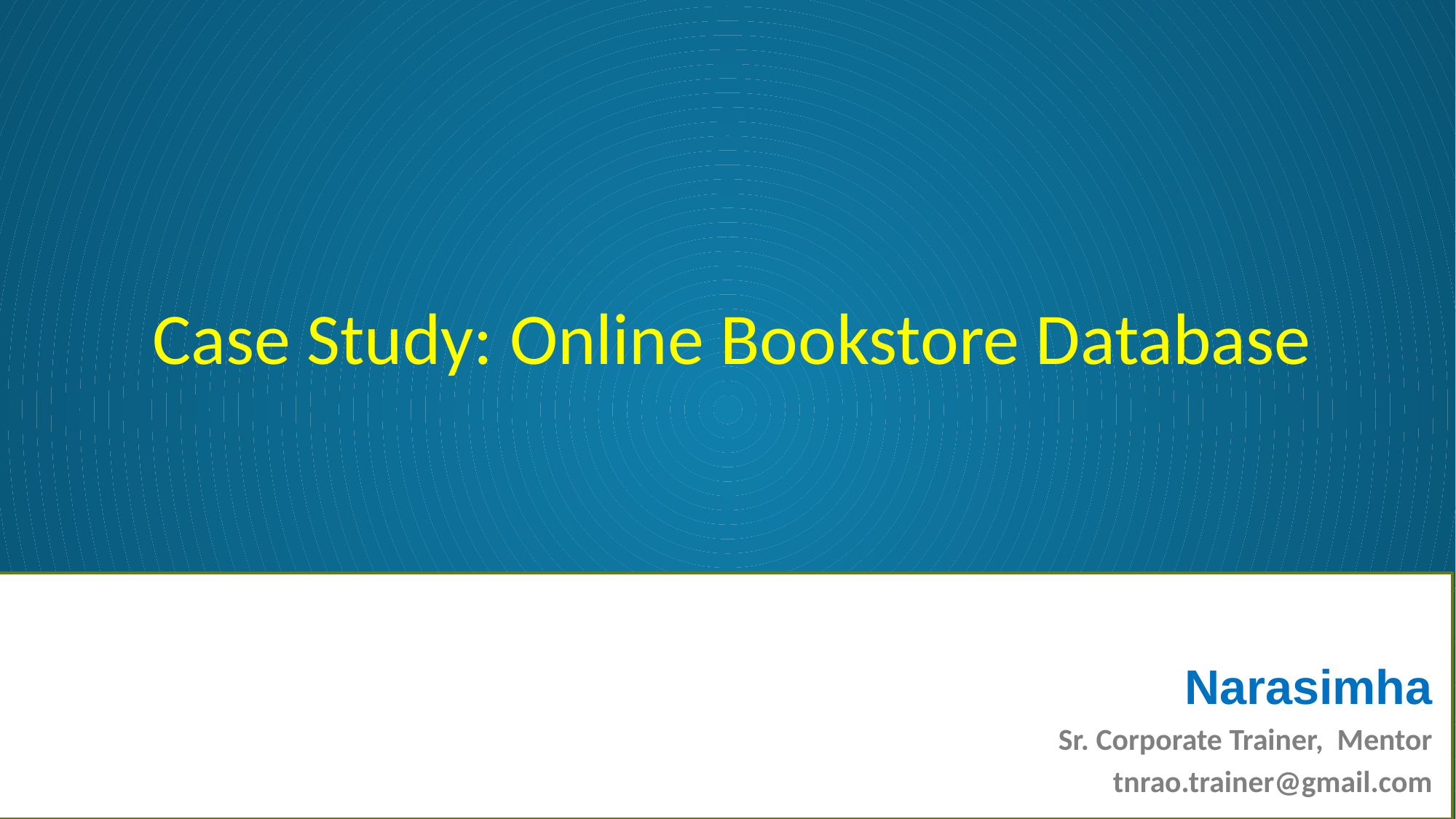

# Case Study: Online Bookstore Database

Narasimha
Sr. Corporate Trainer,  Mentor
tnrao.trainer@gmail.com